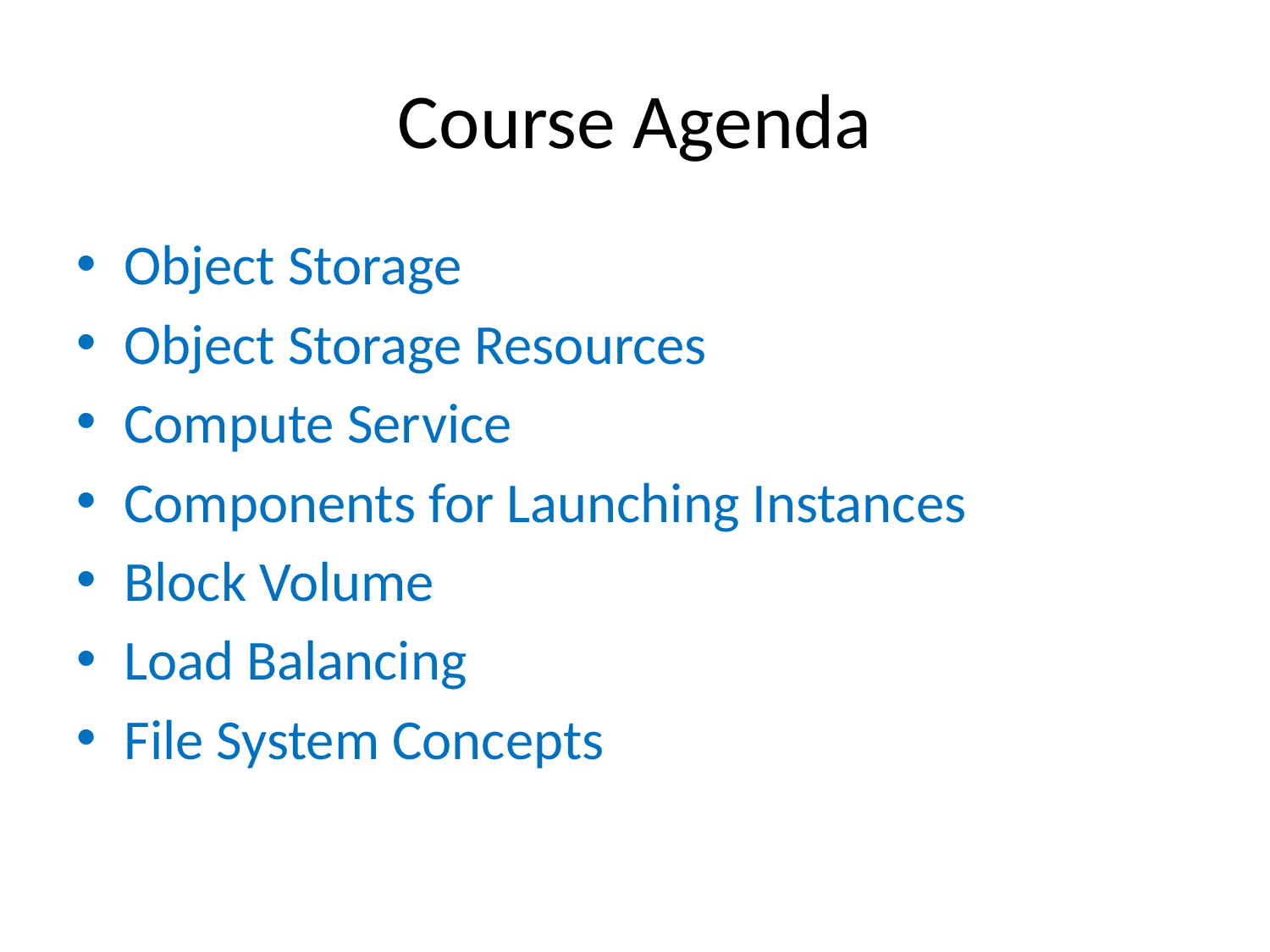

# Course Agenda
Object Storage
Object Storage Resources
Compute Service
Components for Launching Instances
Block Volume
Load Balancing
File System Concepts